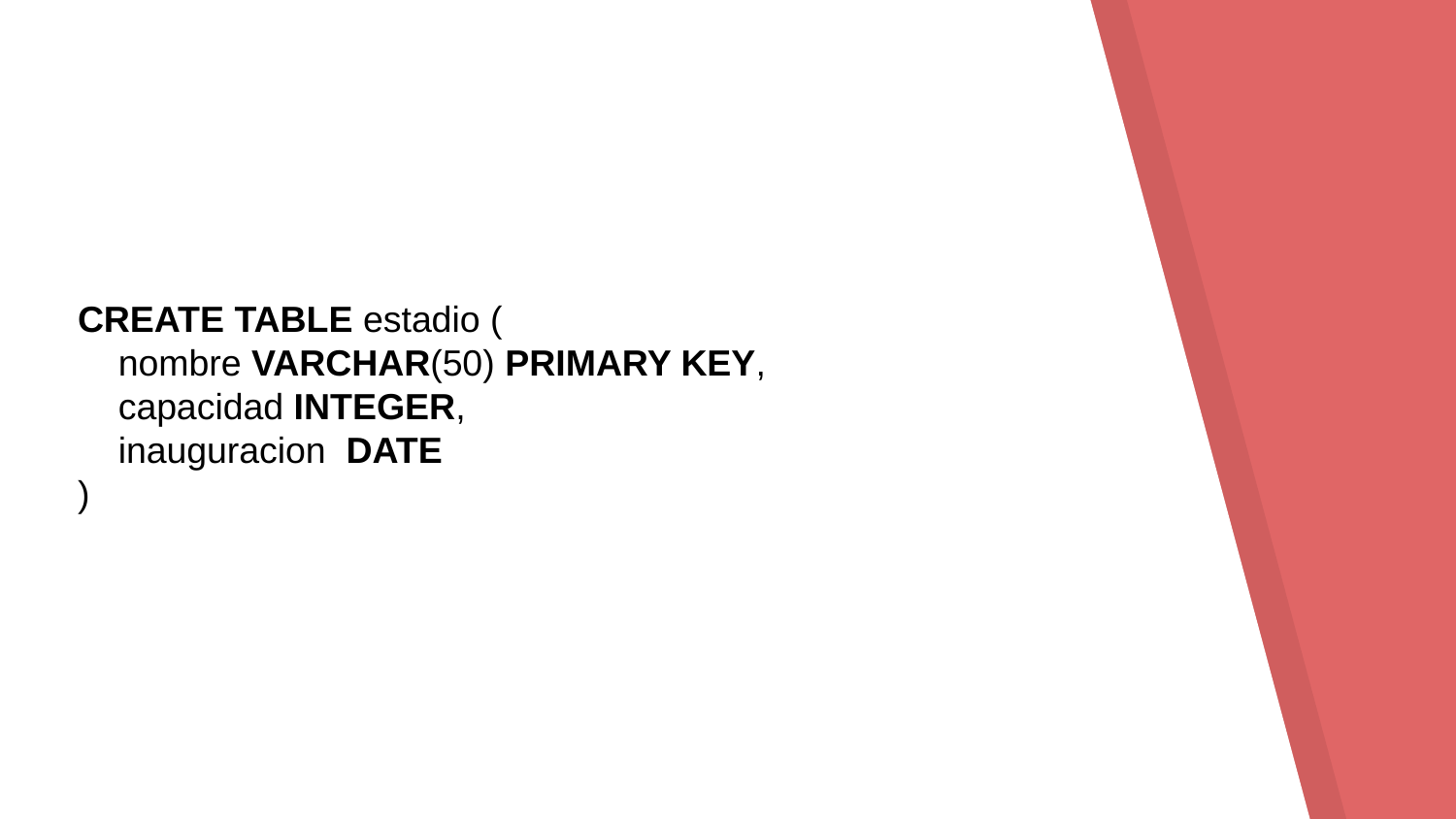

CREATE TABLE estadio (
    nombre VARCHAR(50) PRIMARY KEY,
    capacidad INTEGER,
    inauguracion  DATE
)